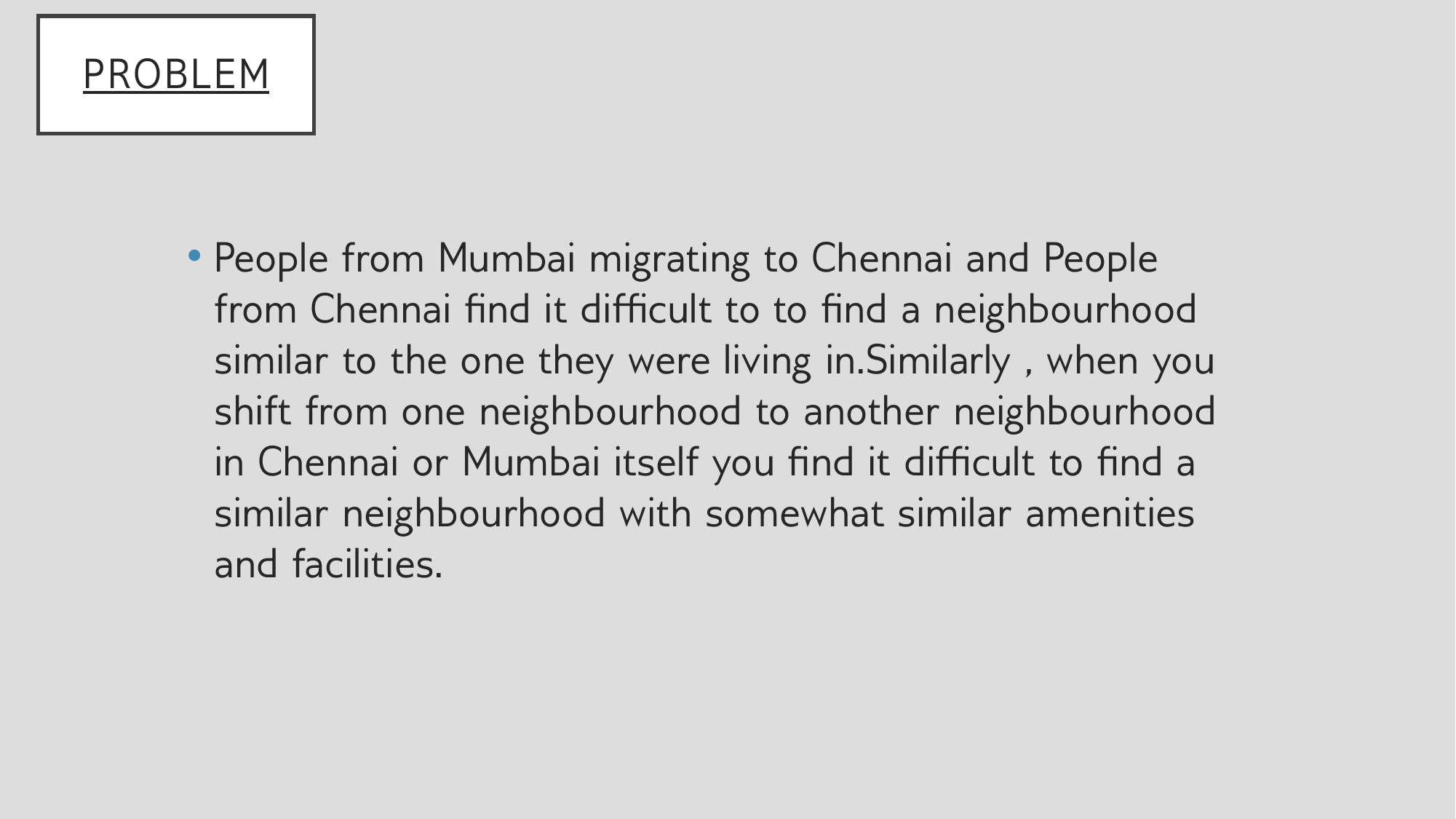

# problem
People from Mumbai migrating to Chennai and People from Chennai find it difficult to to find a neighbourhood similar to the one they were living in.Similarly , when you shift from one neighbourhood to another neighbourhood in Chennai or Mumbai itself you find it difficult to find a similar neighbourhood with somewhat similar amenities and facilities.